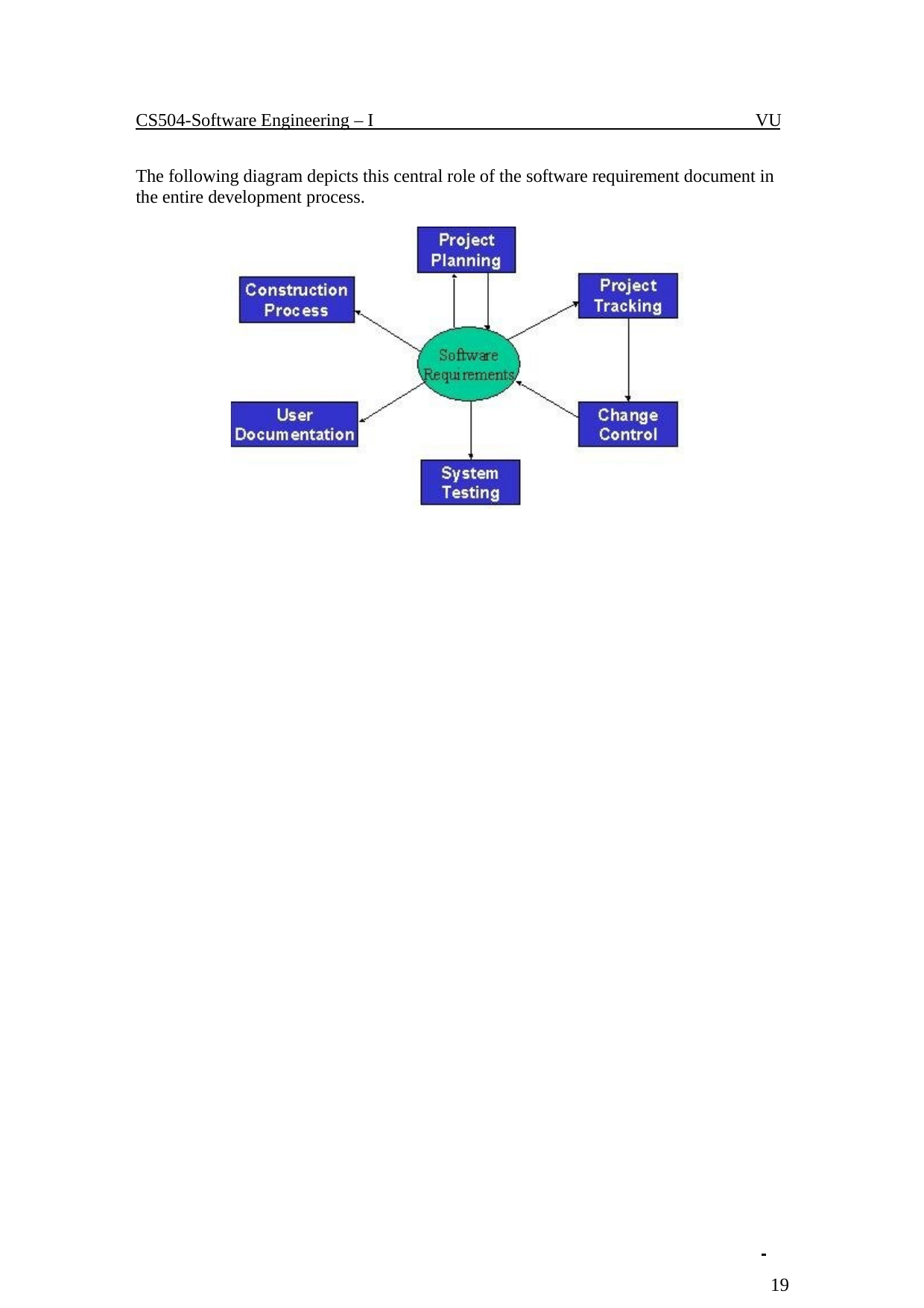

CS504-Software Engineering – I	VU

The following diagram depicts this central role of the software requirement document in  the entire development process.

 	  19
© Copyright Virtual University of Pakistan